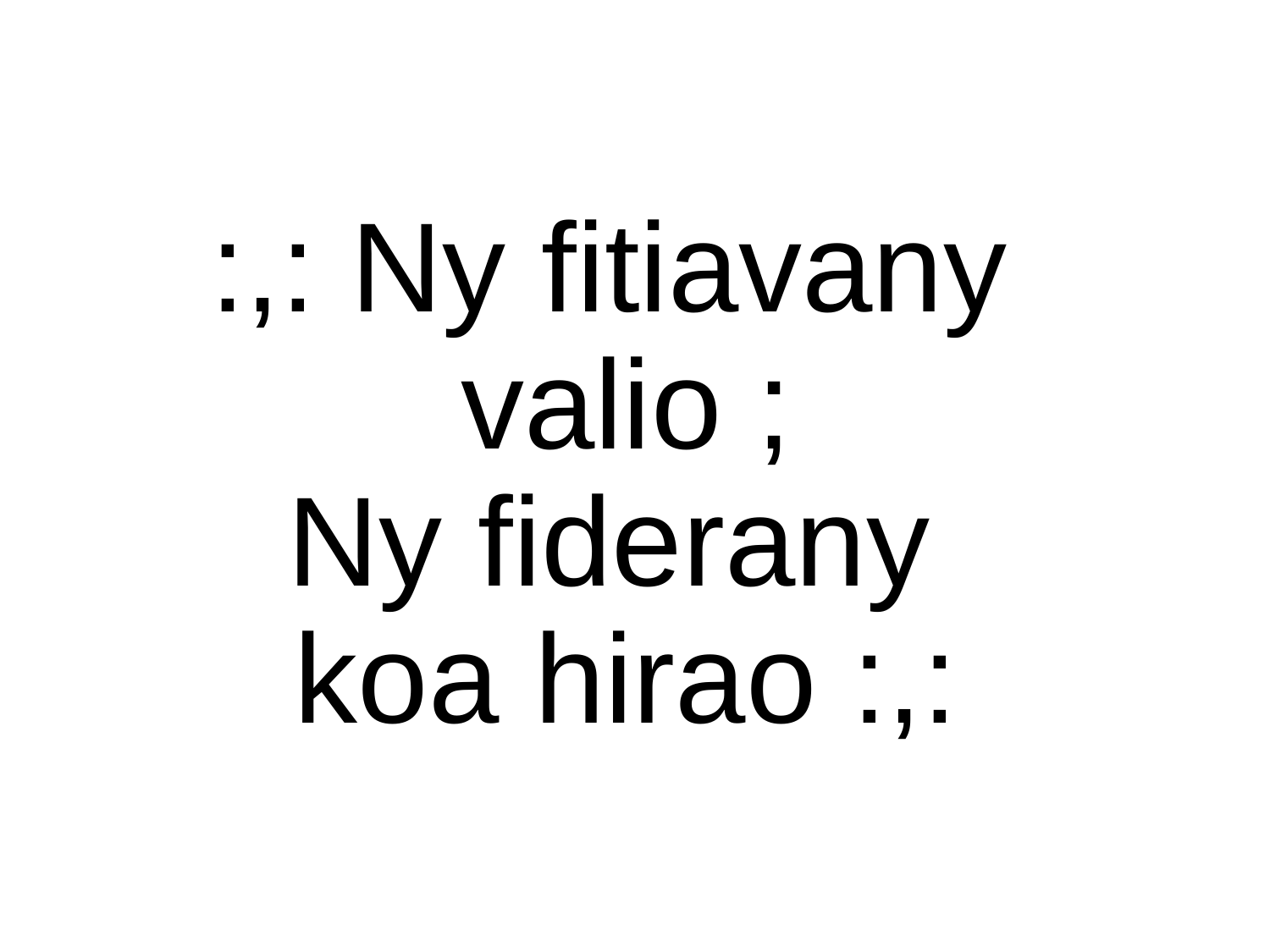

:,: Ny fitiavany
valio ;
Ny fiderany
koa hirao :,: